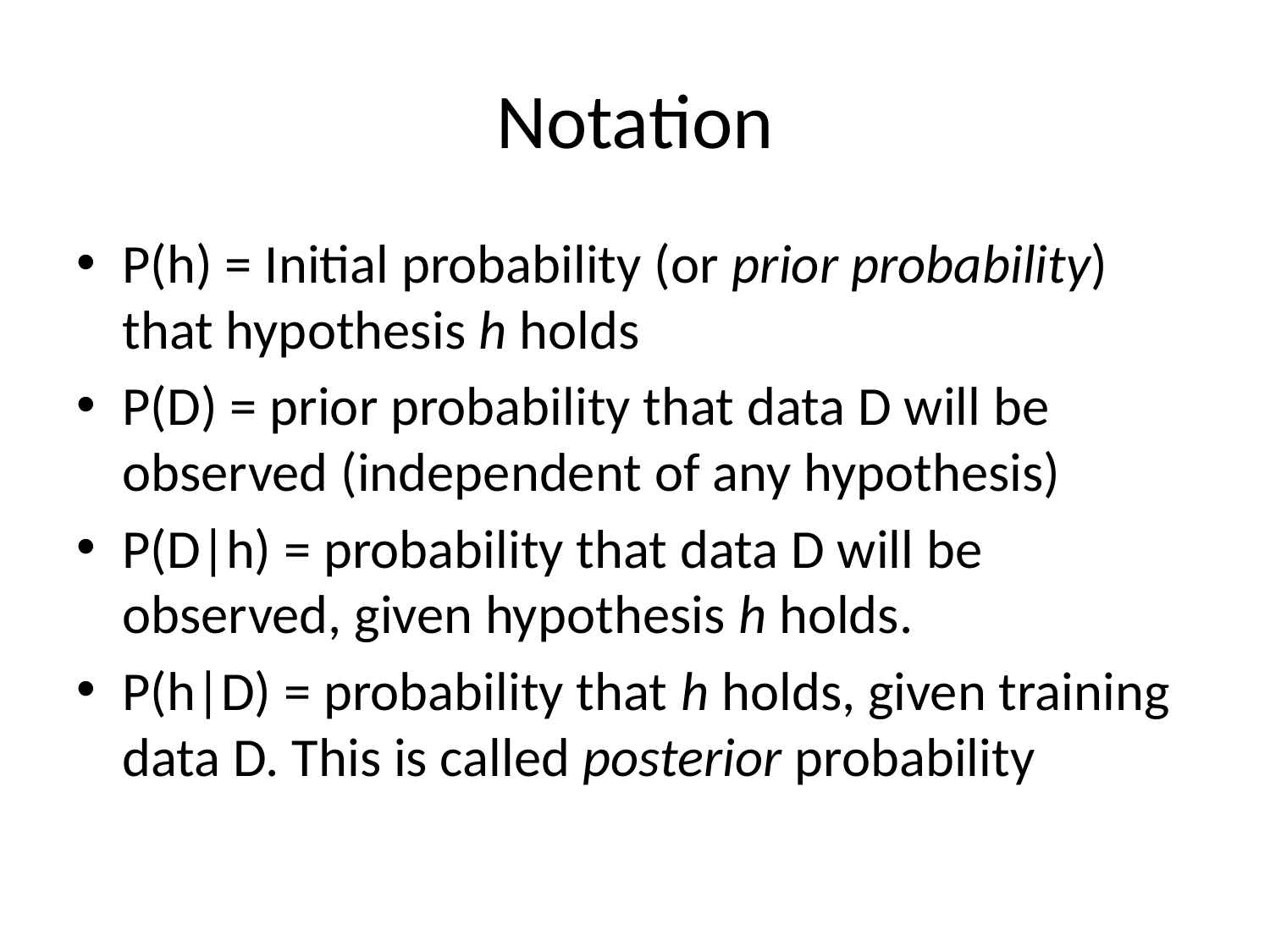

# Notation
P(h) = Initial probability (or prior probability) that hypothesis h holds
P(D) = prior probability that data D will be observed (independent of any hypothesis)
P(D|h) = probability that data D will be observed, given hypothesis h holds.
P(h|D) = probability that h holds, given training data D. This is called posterior probability